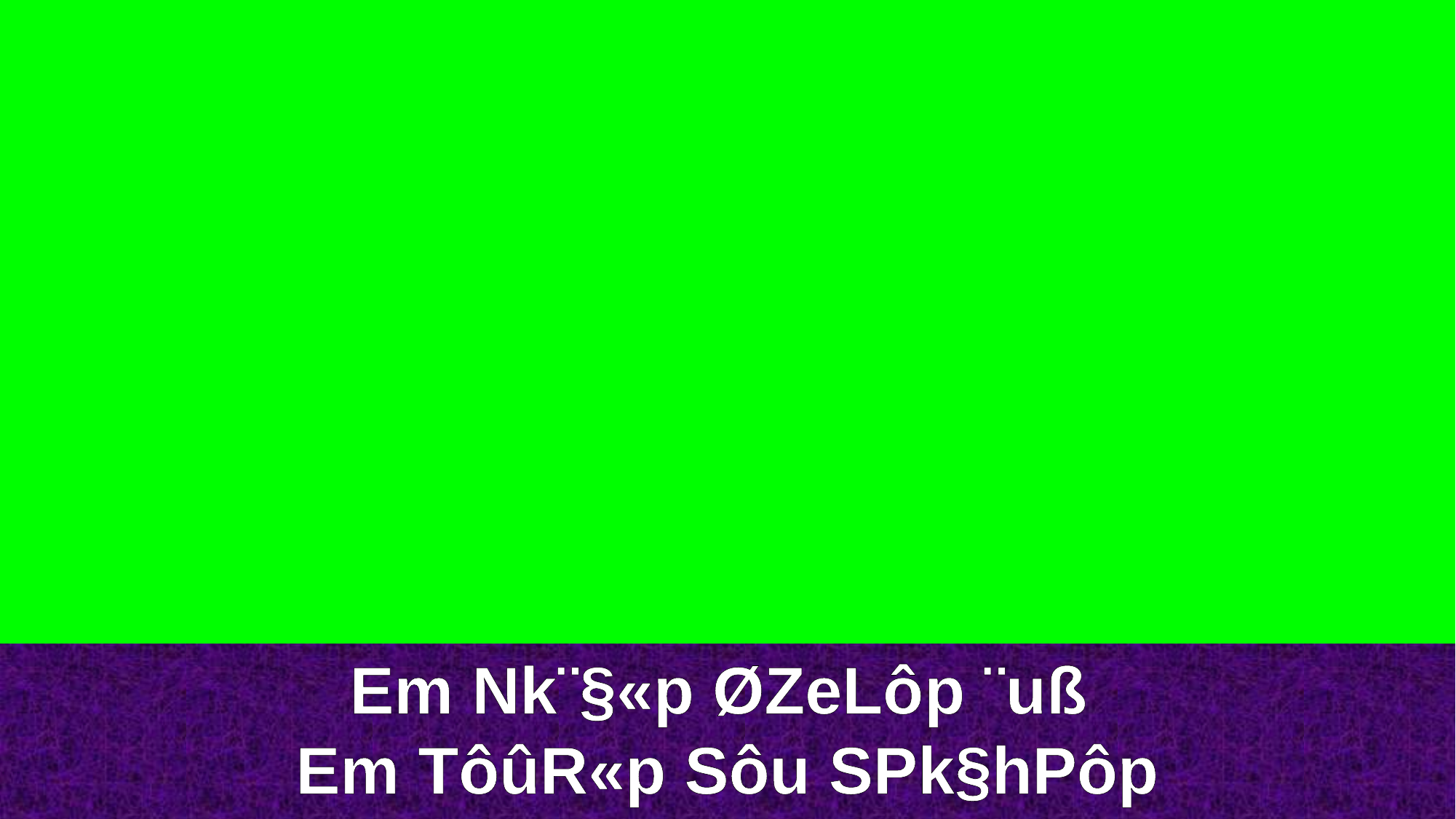

Em Nk¨§«p ØZeLô­p ¨uß
Em TôûR«p Sôu SPk§hPôp